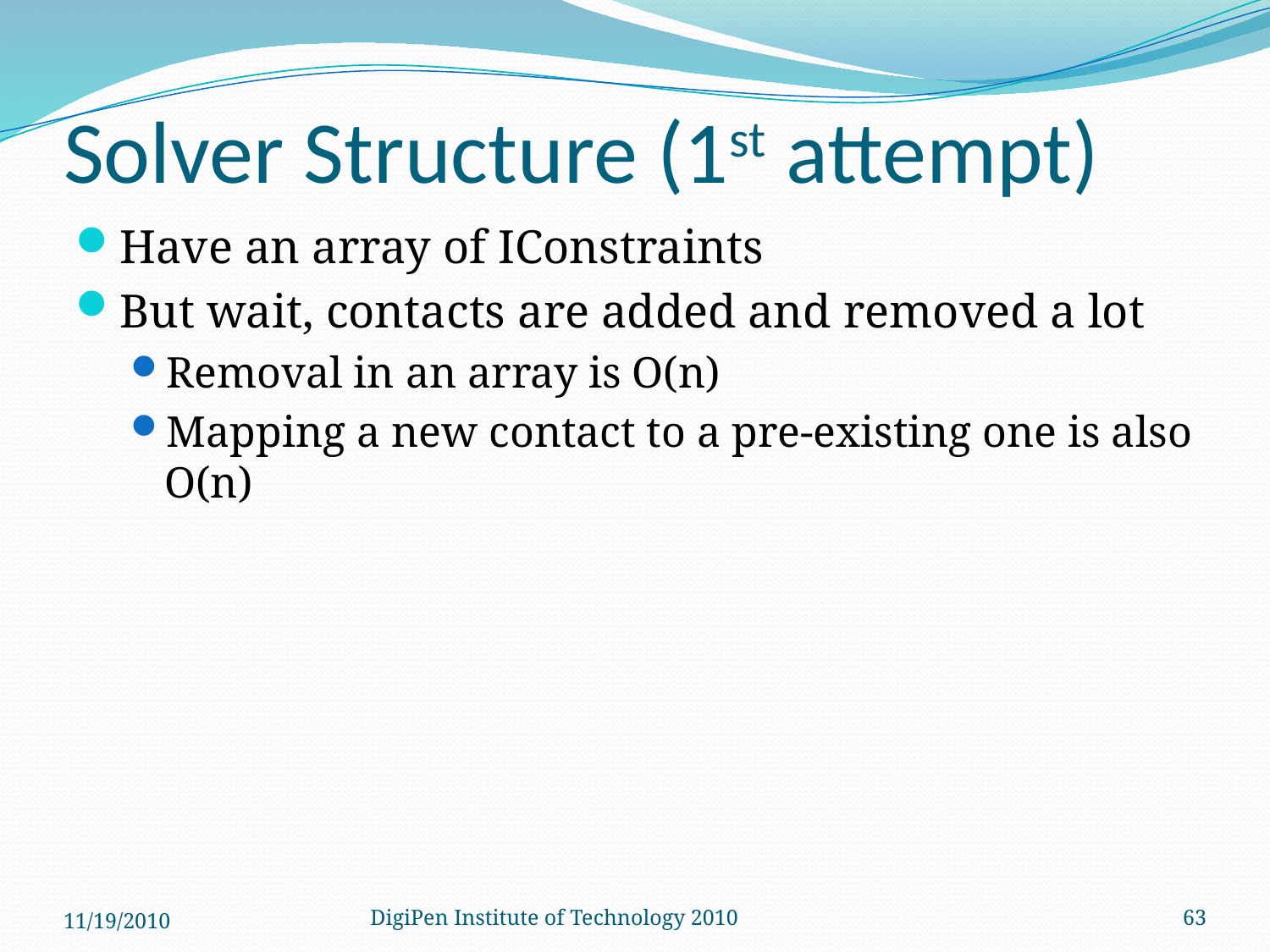

# Solver Structure (1st attempt)
Have an array of IConstraints
But wait, contacts are added and removed a lot
Removal in an array is O(n)
Mapping a new contact to a pre-existing one is also O(n)
11/19/2010
DigiPen Institute of Technology 2010
63